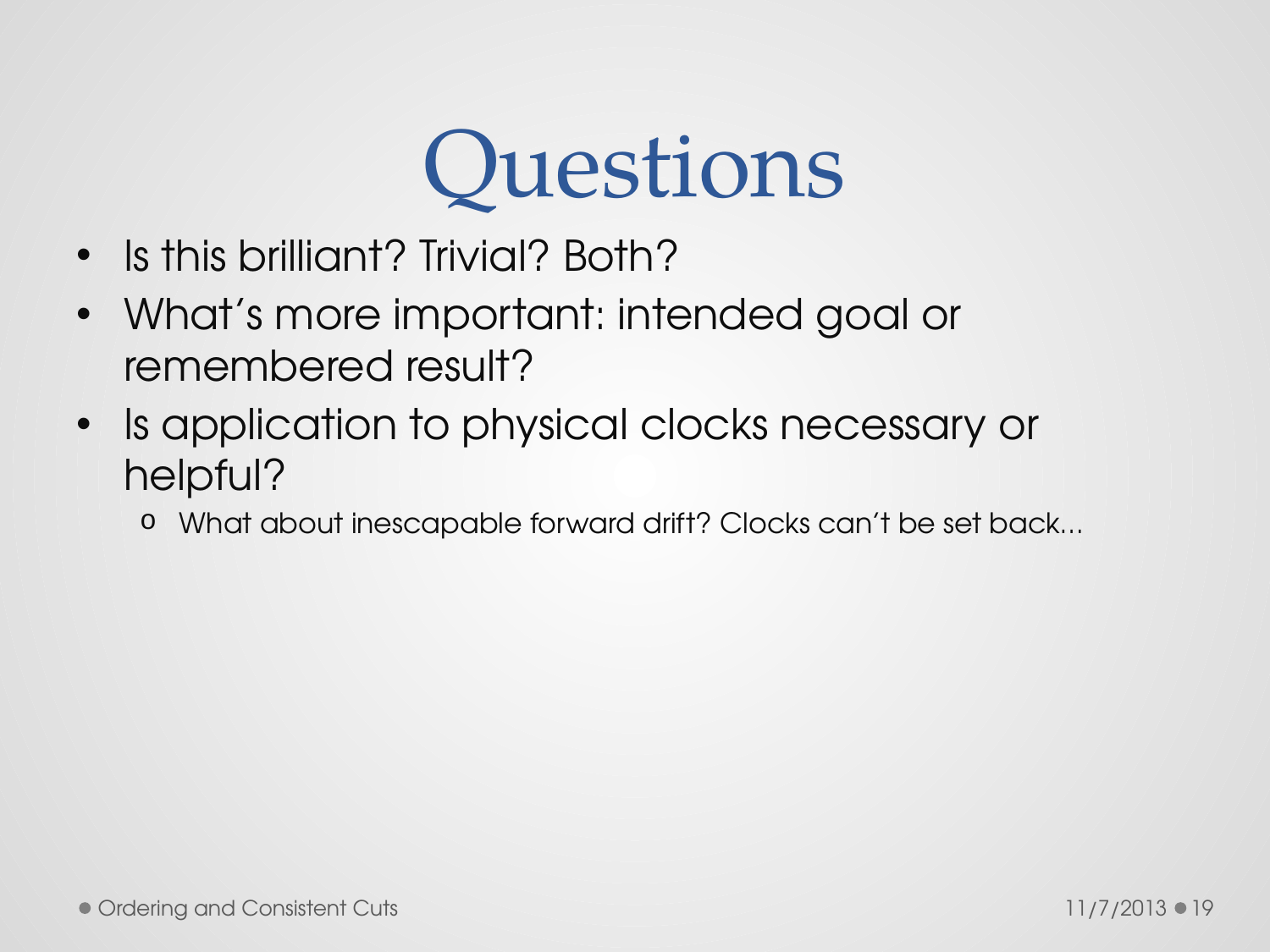

# Questions
Is this brilliant? Trivial? Both?
What’s more important: intended goal or remembered result?
Is application to physical clocks necessary or helpful?
What about inescapable forward drift? Clocks can’t be set back…
Ordering and Consistent Cuts
11/7/2013
19